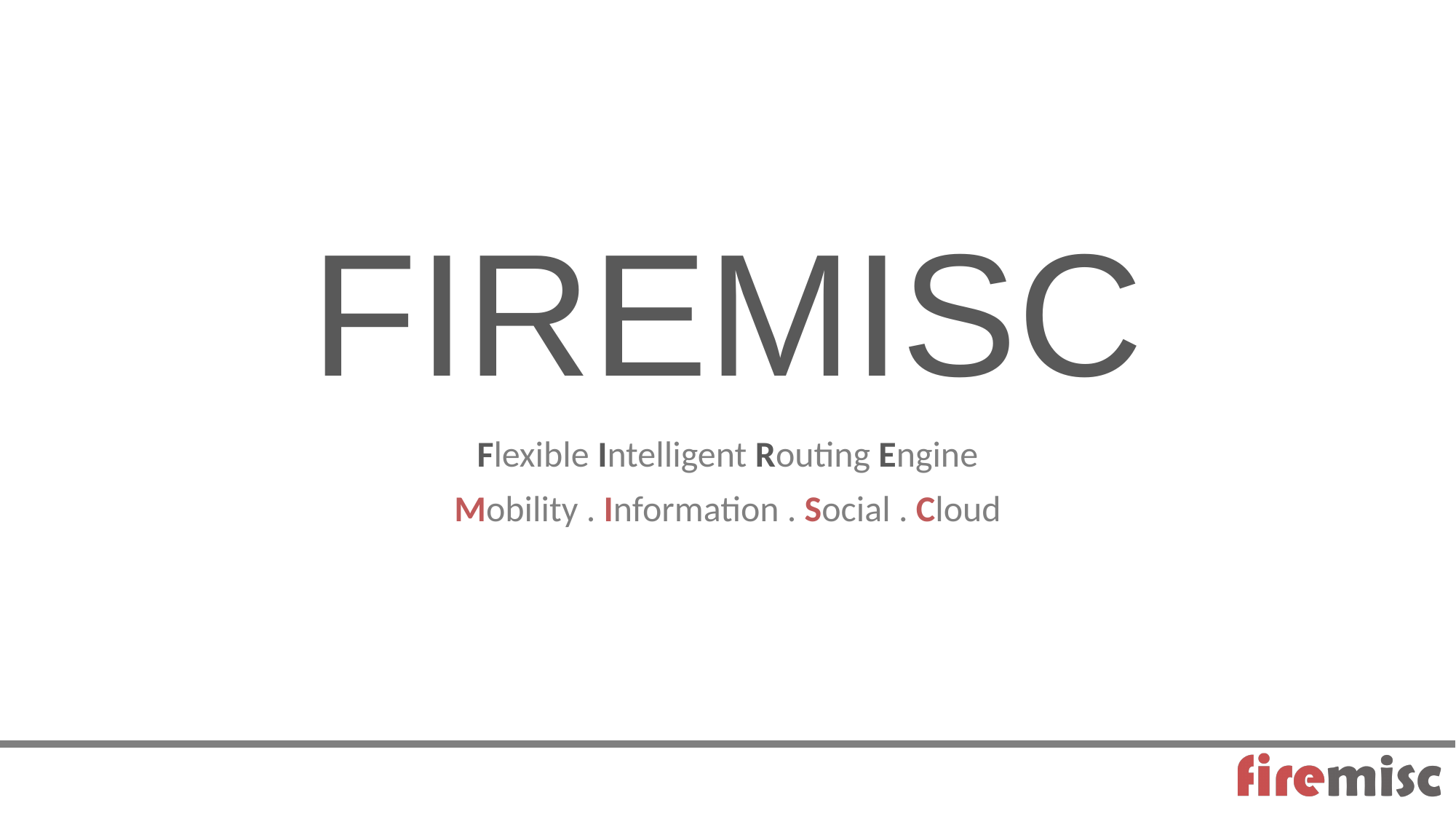

# FIREMISC
Flexible Intelligent Routing Engine
Mobility . Information . Social . Cloud